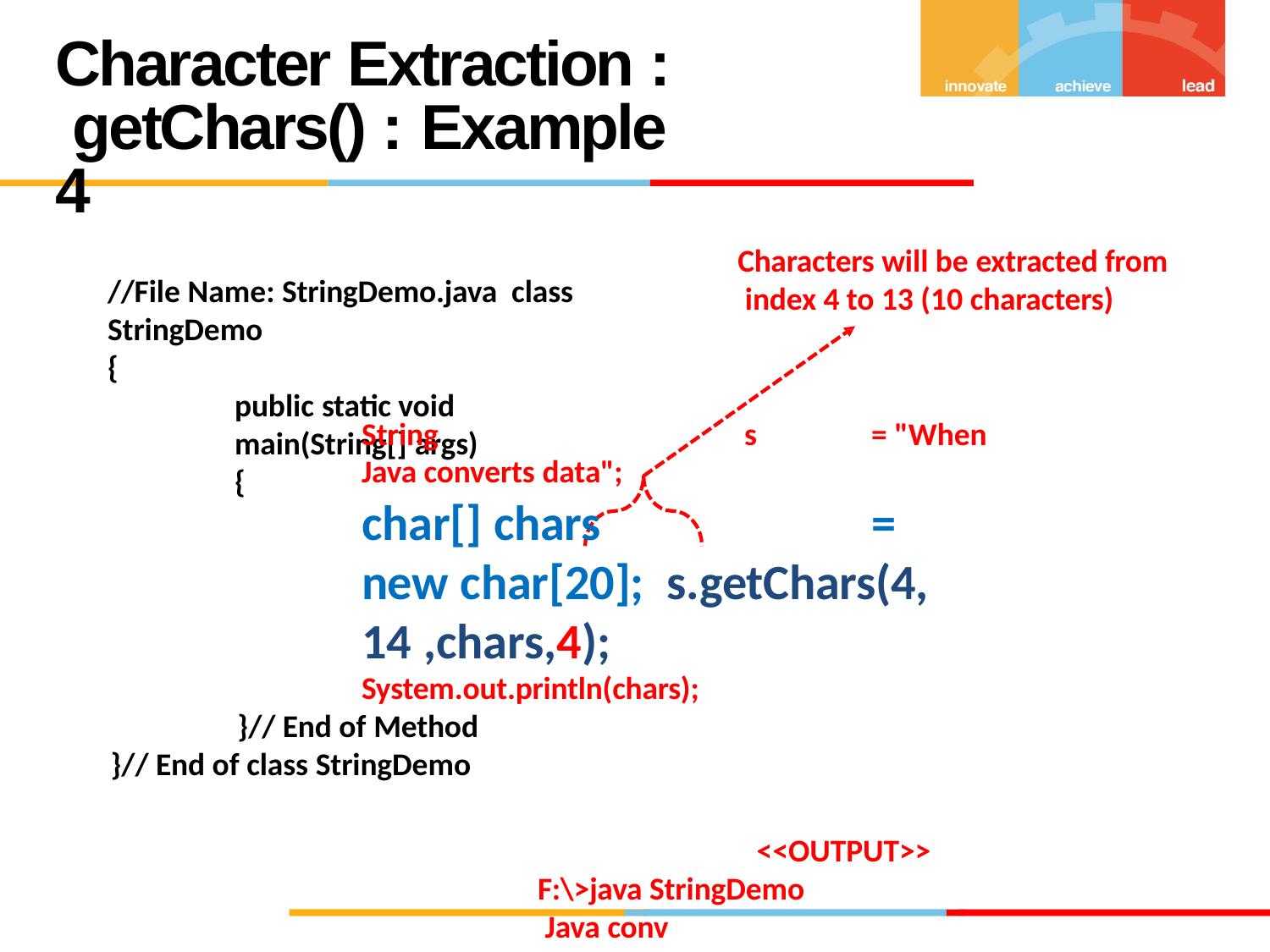

# Character Extraction :  getChars() : Example 4
Characters will be extracted from  index 4 to 13 (10 characters)
//File Name: StringDemo.java  class StringDemo
{
public static void main(String[] args)
{

String	s	= "When Java converts data";
char[] chars	= new char[20];  s.getChars(4, 14 ,chars,4);
System.out.println(chars);
}// End of Method
}// End of class StringDemo

<<OUTPUT>>
F:\>java StringDemo  Java conv